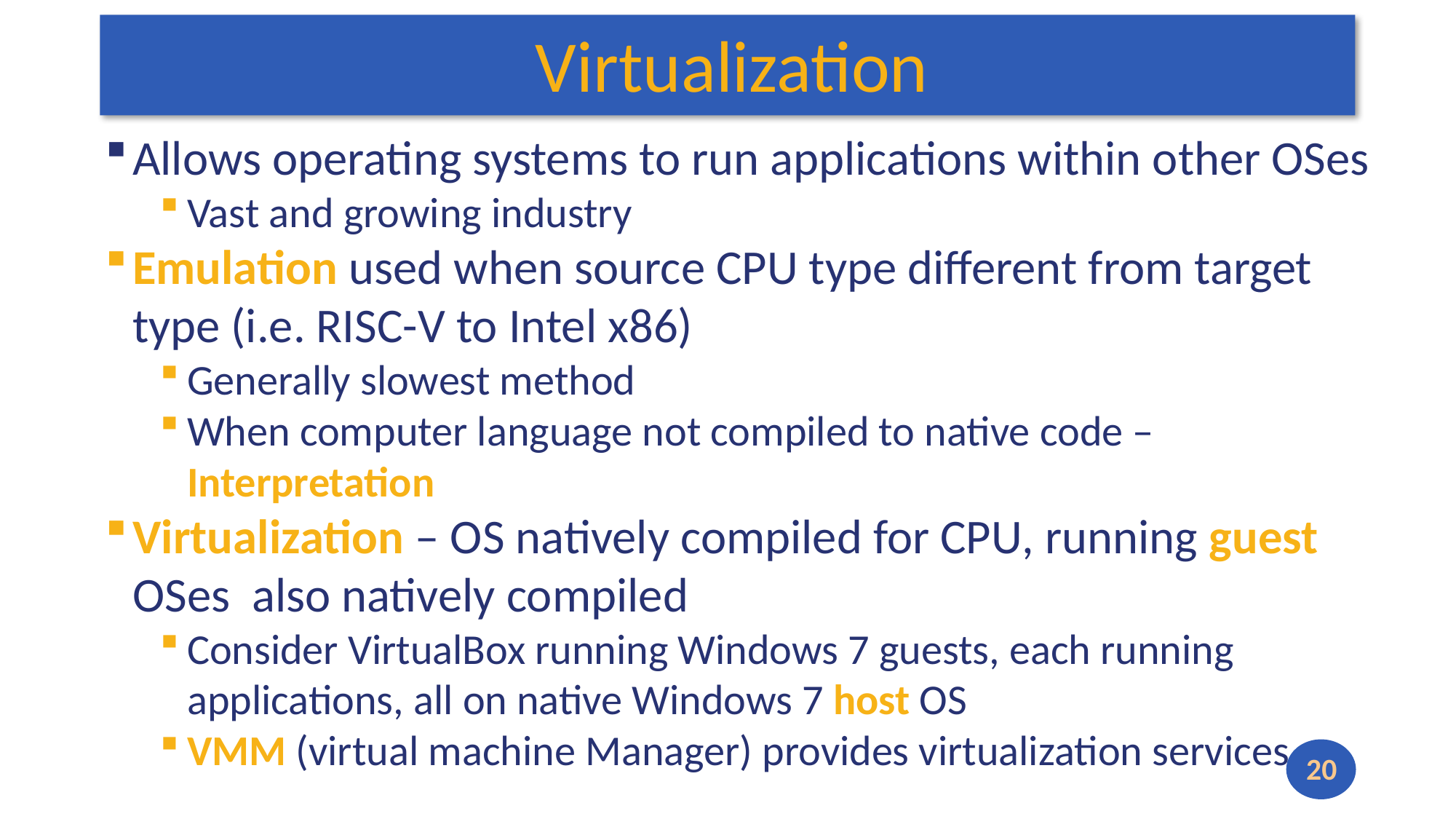

# Virtualization
Allows operating systems to run applications within other OSes
Vast and growing industry
Emulation used when source CPU type different from target type (i.e. RISC-V to Intel x86)
Generally slowest method
When computer language not compiled to native code – Interpretation
Virtualization – OS natively compiled for CPU, running guest OSes  also natively compiled
Consider VirtualBox running Windows 7 guests, each running applications, all on native Windows 7 host OS
VMM (virtual machine Manager) provides virtualization services
20